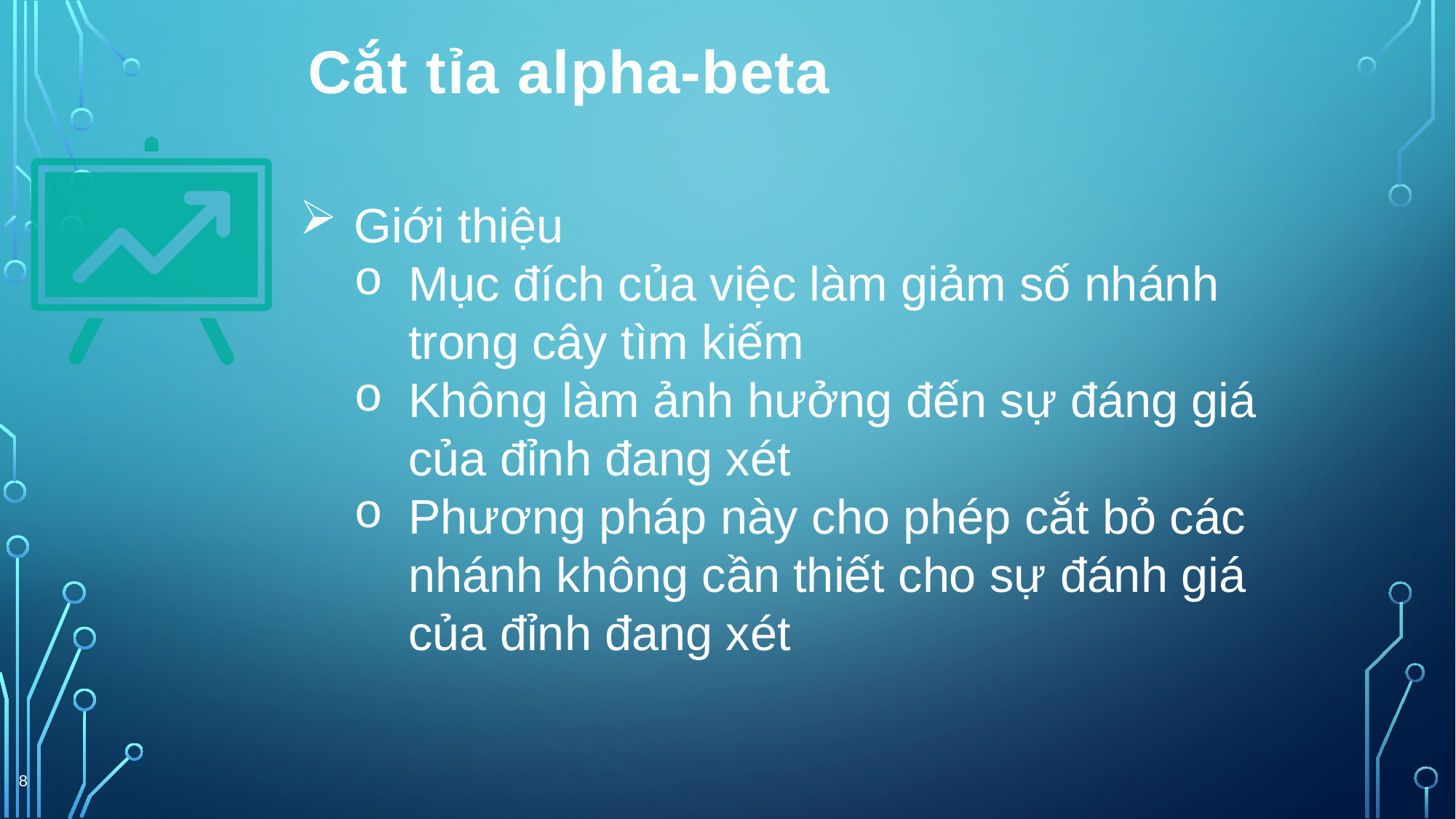

Cắt tỉa alpha-beta

Giới thiệu
Mục đích của việc làm giảm số nhánh trong cây tìm kiếm
Không làm ảnh hưởng đến sự đáng giá của đỉnh đang xét
Phương pháp này cho phép cắt bỏ các nhánh không cần thiết cho sự đánh giá của đỉnh đang xét
8